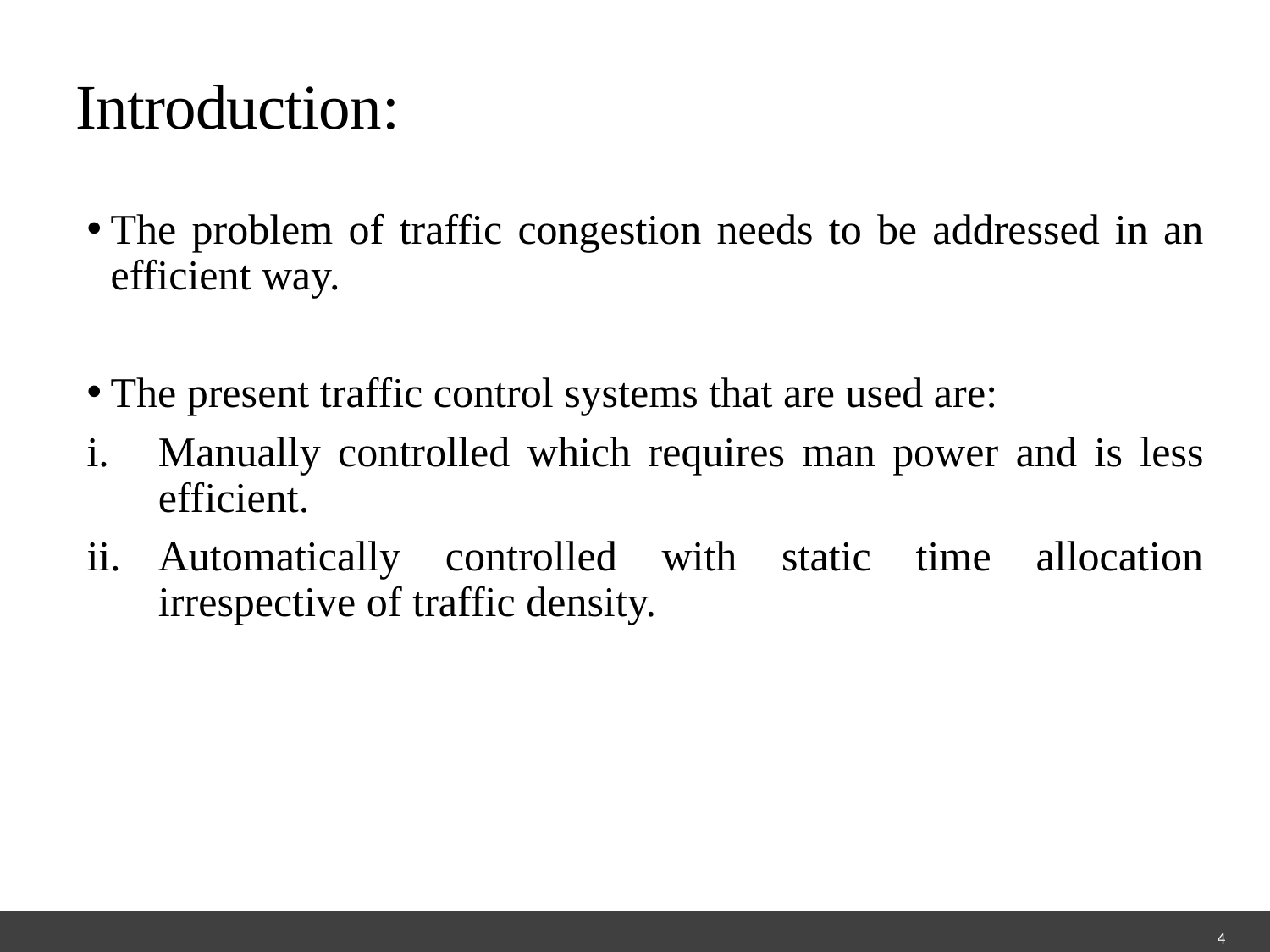

# Introduction:
The problem of traffic congestion needs to be addressed in an efficient way.

The present traffic control systems that are used are:
Manually controlled which requires man power and is less efficient.
Automatically controlled with static time allocation irrespective of traffic density.

4